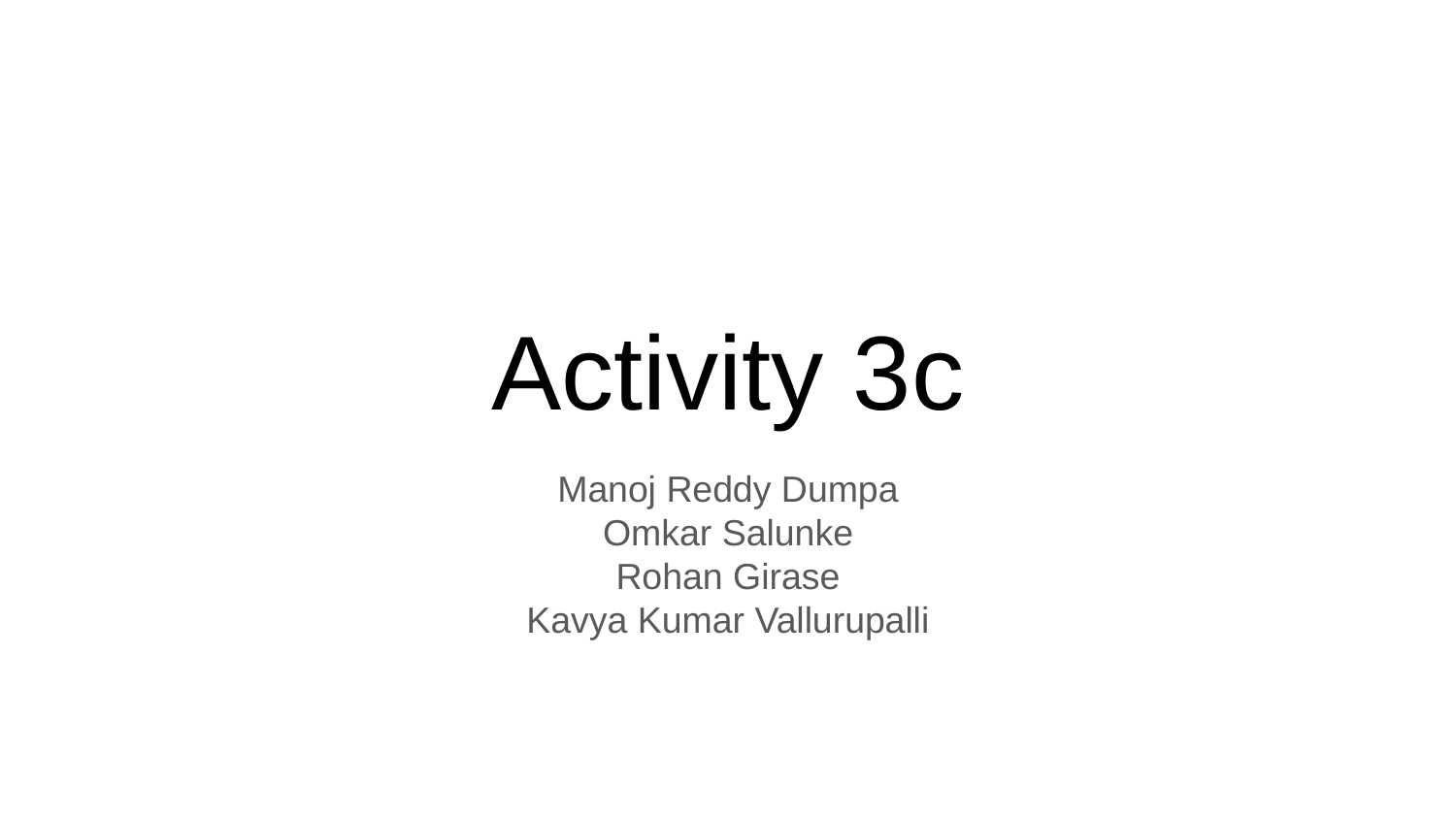

# Activity 3c
Manoj Reddy Dumpa
Omkar Salunke
Rohan Girase
Kavya Kumar Vallurupalli